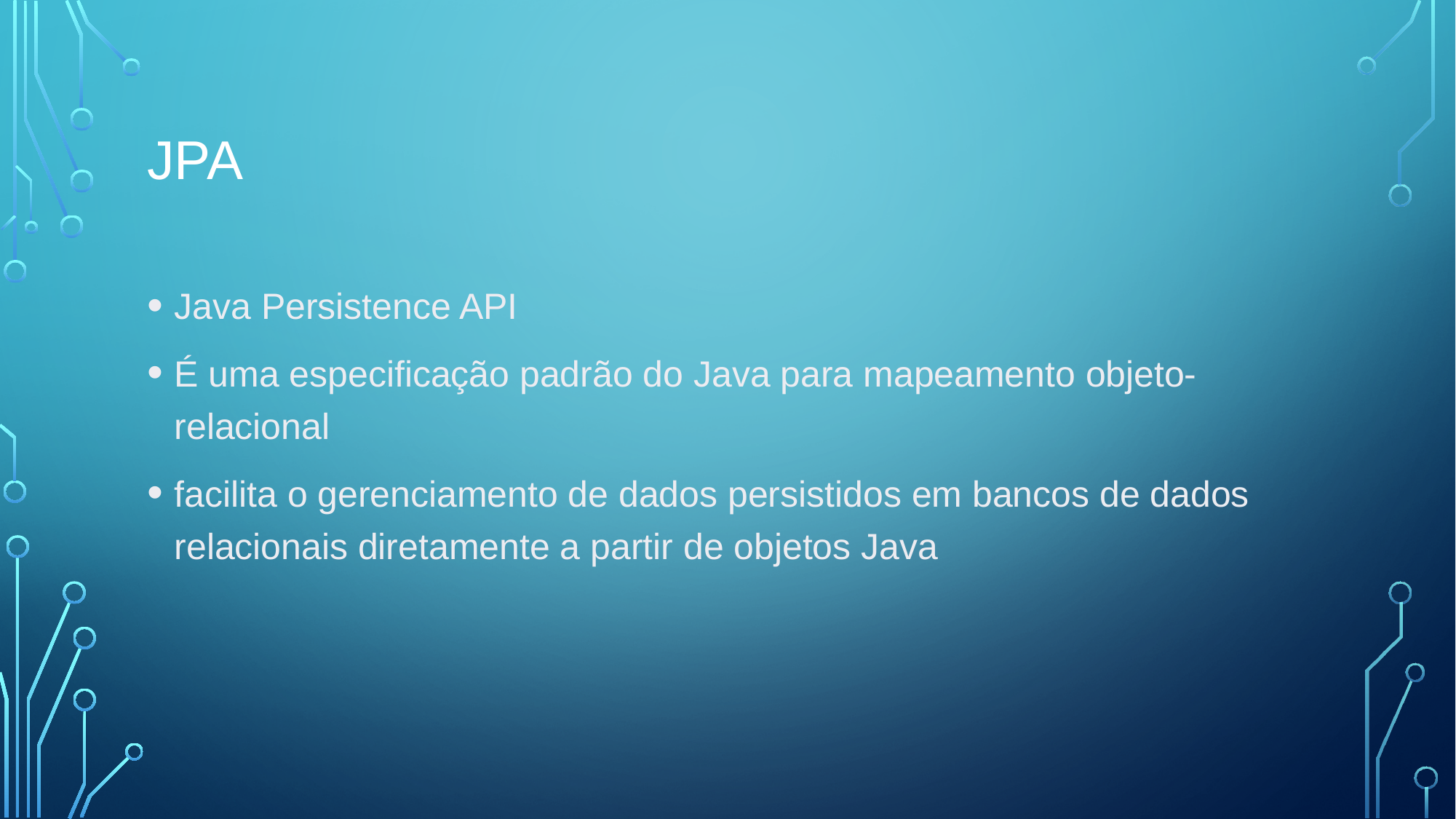

# JPA
Java Persistence API
É uma especificação padrão do Java para mapeamento objeto-relacional
facilita o gerenciamento de dados persistidos em bancos de dados relacionais diretamente a partir de objetos Java